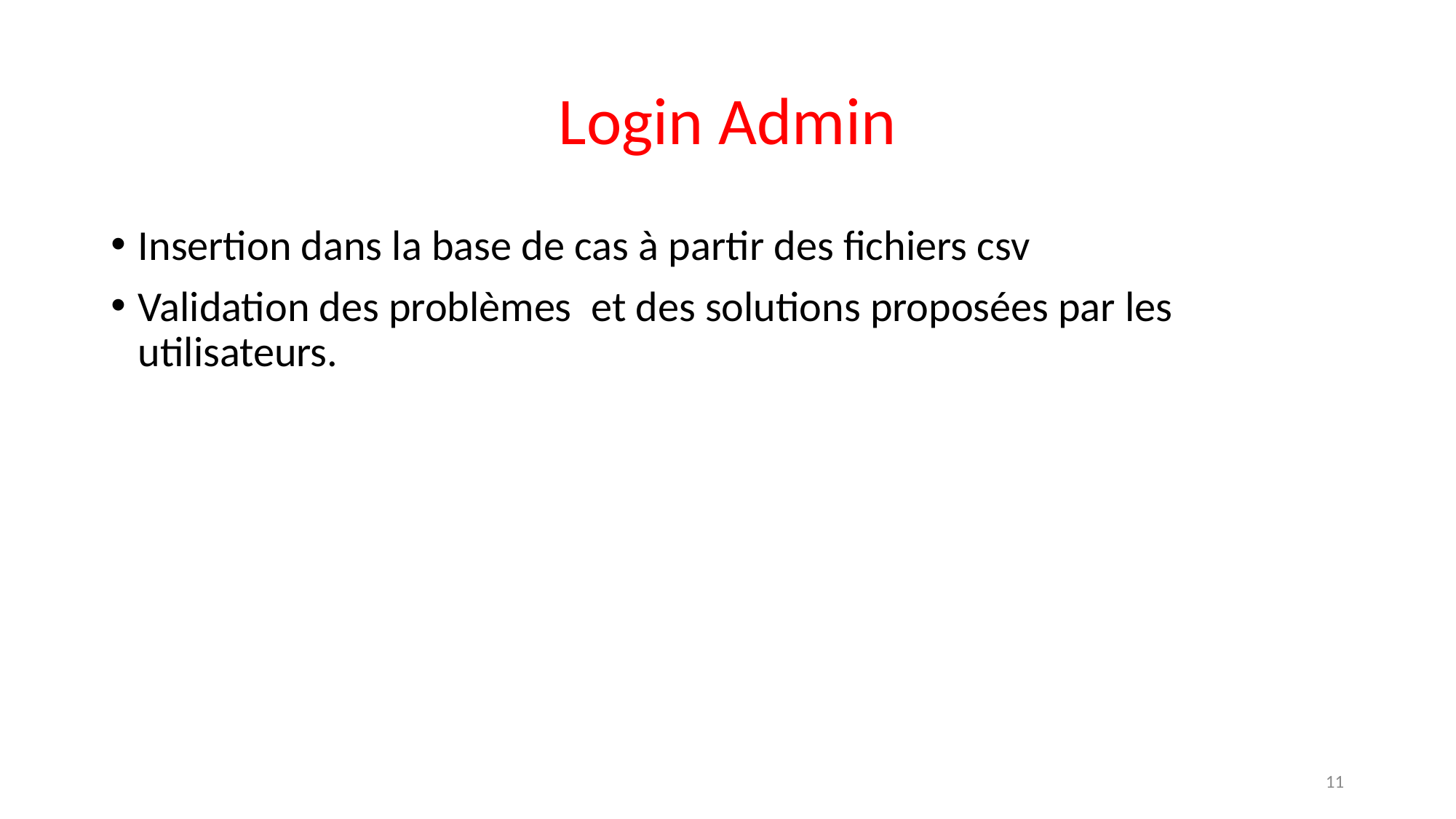

# Login Admin
Insertion dans la base de cas à partir des fichiers csv
Validation des problèmes  et des solutions proposées par les utilisateurs.
11